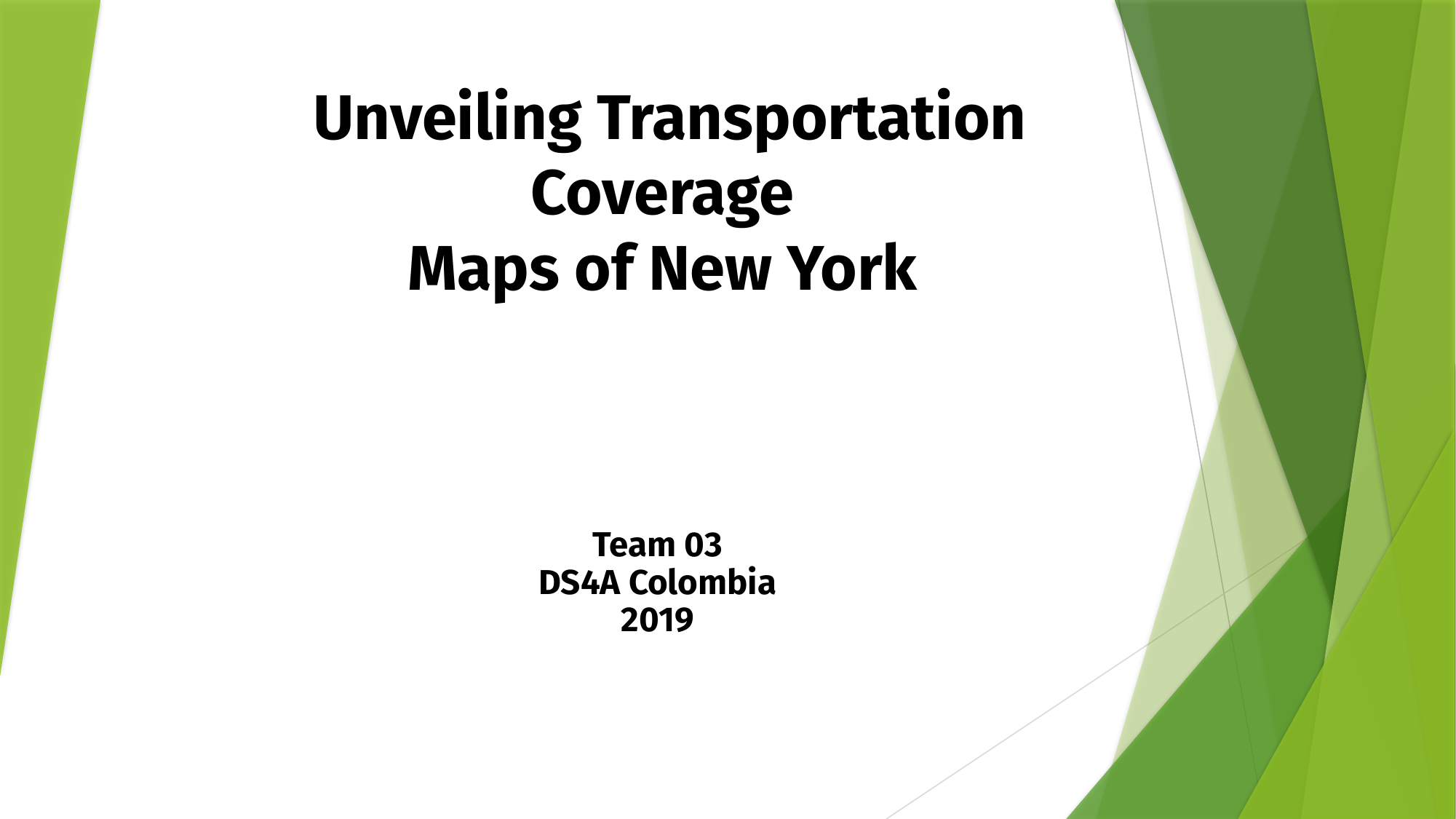

# Unveiling Transportation Coverage Maps of New York
Team 03
DS4A Colombia
2019